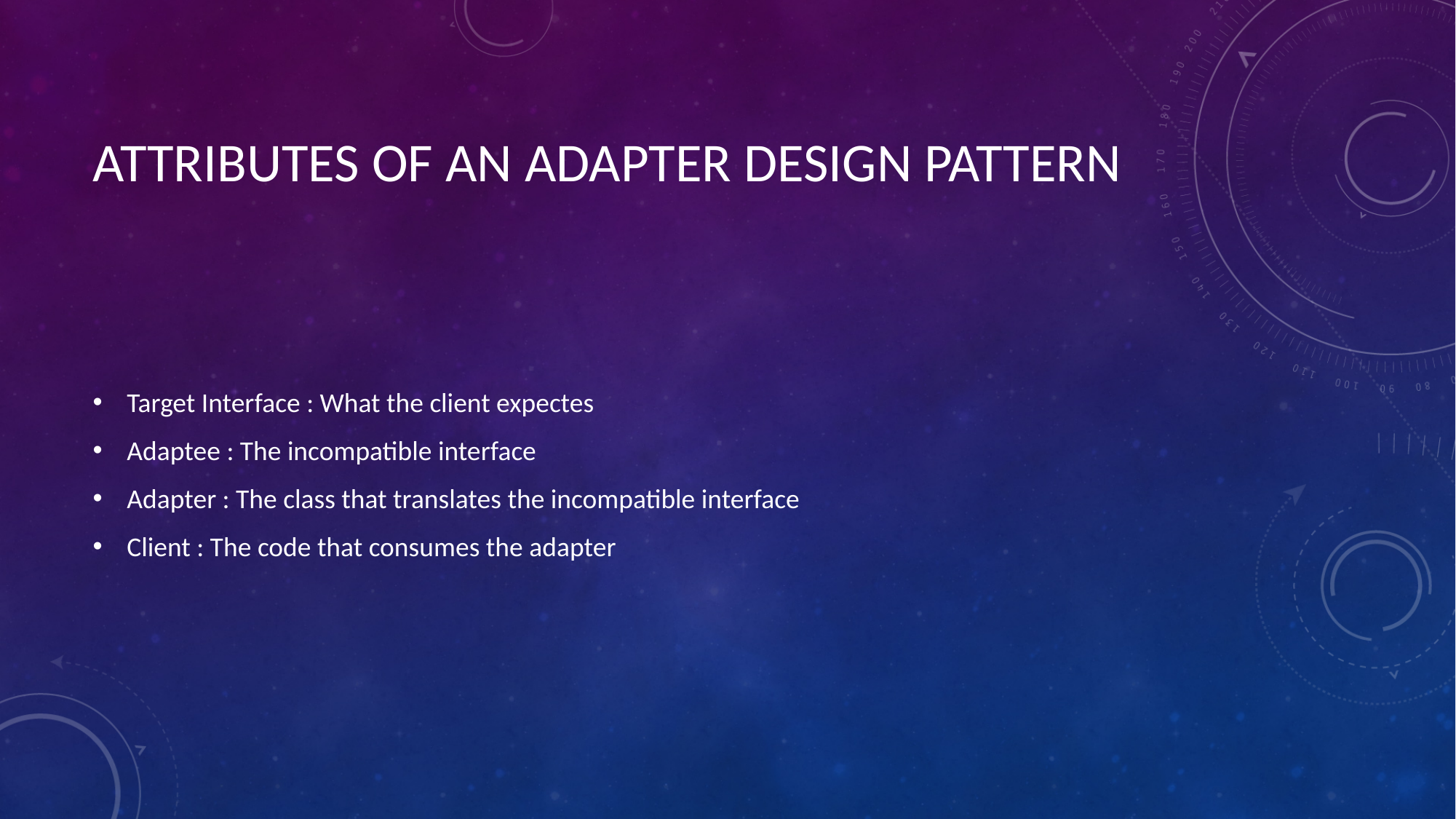

# Attributes of aN Adapter Design Pattern
Target Interface : What the client expectes
Adaptee : The incompatible interface
Adapter : The class that translates the incompatible interface
Client : The code that consumes the adapter